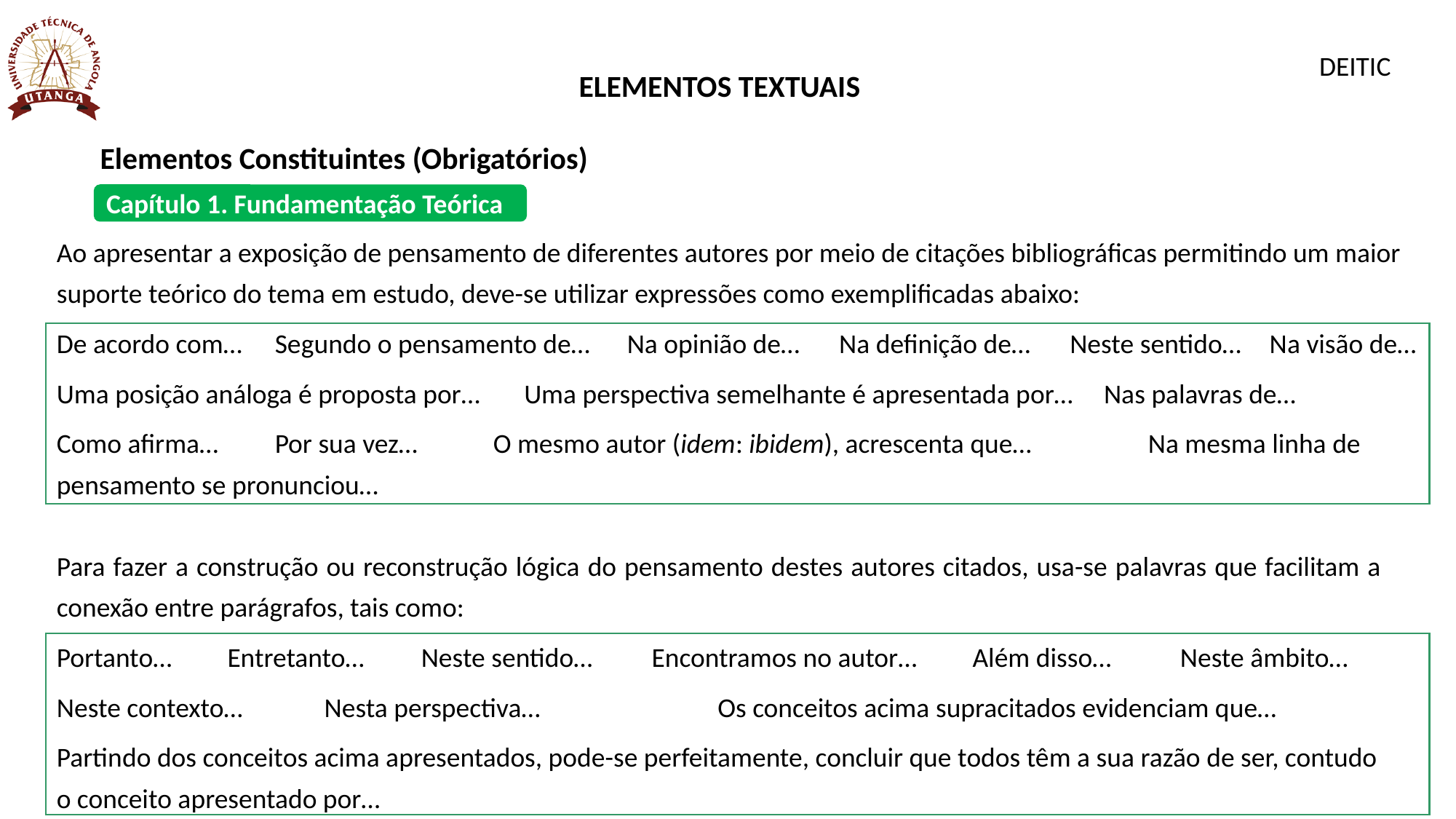

DEITIC
ELEMENTOS TEXTUAIS
Elementos Constituintes (Obrigatórios)
Capítulo 1. Fundamentação Teórica
Ao apresentar a exposição de pensamento de diferentes autores por meio de citações bibliográficas permitindo um maior suporte teórico do tema em estudo, deve-se utilizar expressões como exemplificadas abaixo:
De acordo com…	Segundo o pensamento de…	    Na opinião de… 	   Na definição de… 	     Neste sentido… 	  Na visão de…
Uma posição análoga é proposta por…	     Uma perspectiva semelhante é apresentada por…     Nas palavras de…
Como afirma… 	Por sua vez… 	O mesmo autor (idem: ibidem), acrescenta que… 		Na mesma linha de pensamento se pronunciou…

Para fazer a construção ou reconstrução lógica do pensamento destes autores citados, usa-se palavras que facilitam a conexão entre parágrafos, tais como:
Portanto…         Entretanto… 	      Neste sentido… 	        Encontramos no autor…         Além disso…           Neste âmbito…
Neste contexto… 	        Nesta perspectiva…		 Os conceitos acima supracitados evidenciam que…
Partindo dos conceitos acima apresentados, pode-se perfeitamente, concluir que todos têm a sua razão de ser, contudo o conceito apresentado por…